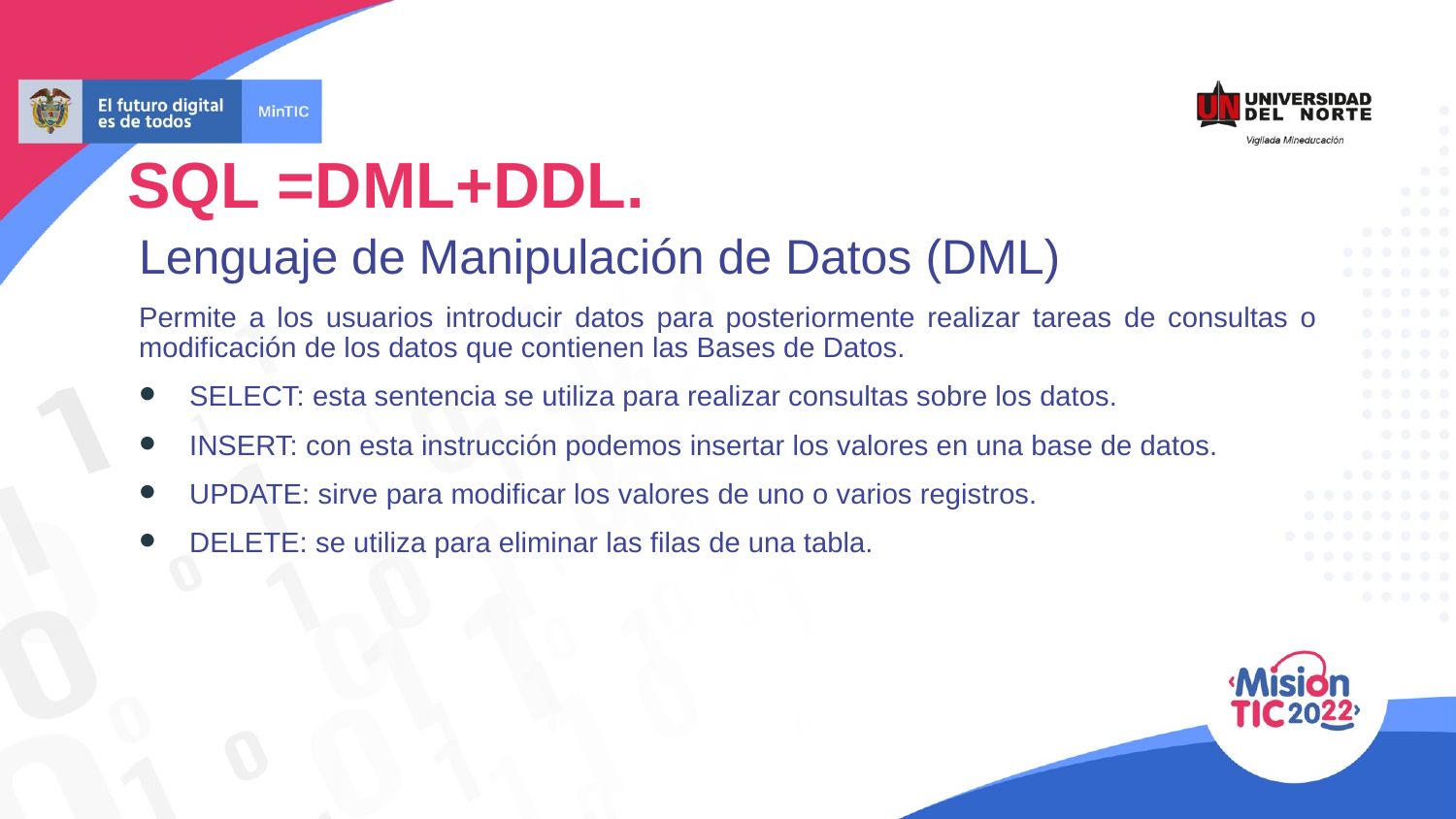

SQL =DML+DDL.
Lenguaje de Manipulación de Datos (DML)
Permite a los usuarios introducir datos para posteriormente realizar tareas de consultas o modificación de los datos que contienen las Bases de Datos.
SELECT: esta sentencia se utiliza para realizar consultas sobre los datos.
INSERT: con esta instrucción podemos insertar los valores en una base de datos.
UPDATE: sirve para modificar los valores de uno o varios registros.
DELETE: se utiliza para eliminar las filas de una tabla.